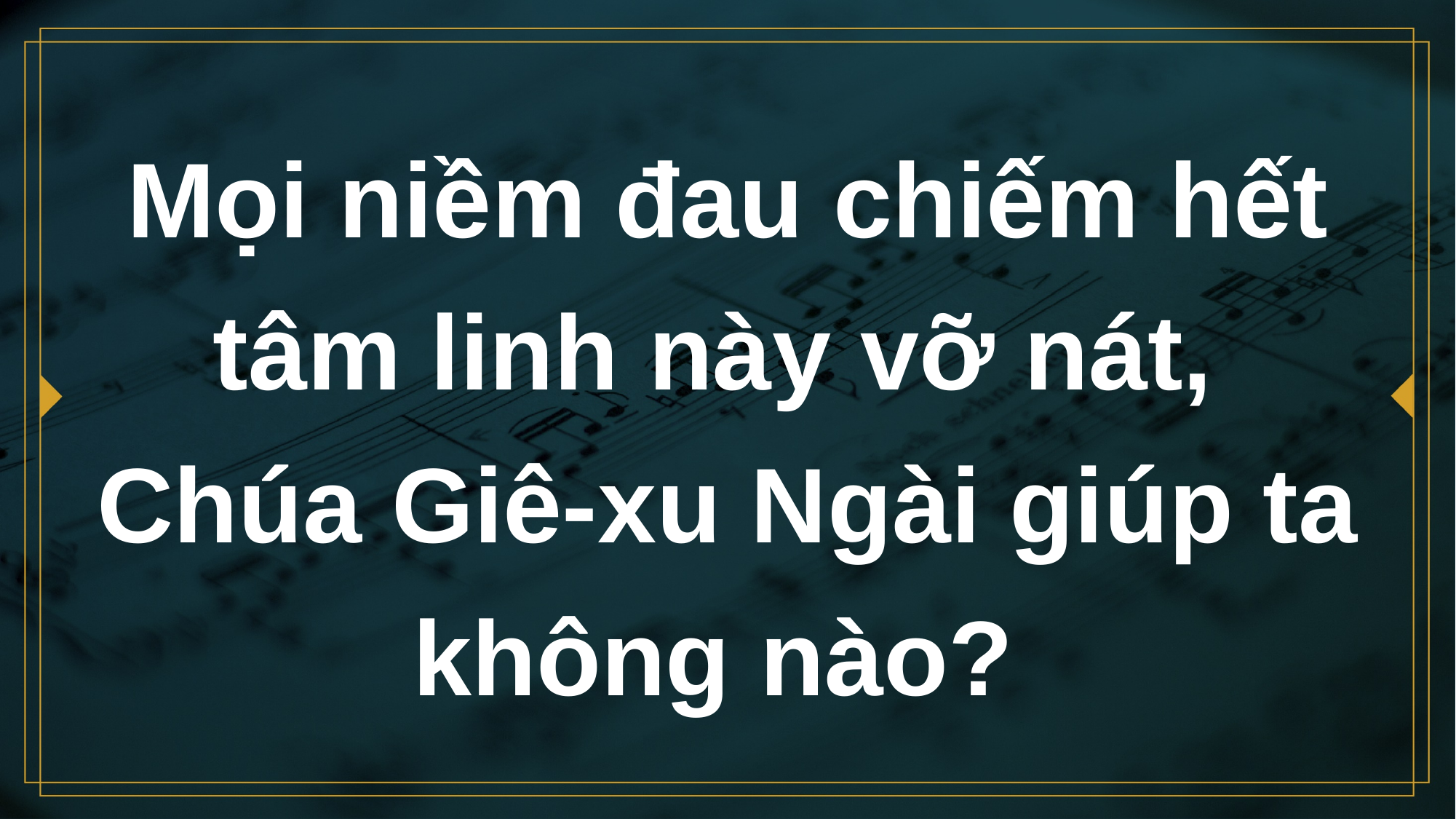

# Mọi niềm đau chiếm hết tâm linh này vỡ nát,
Chúa Giê-xu Ngài giúp ta không nào?